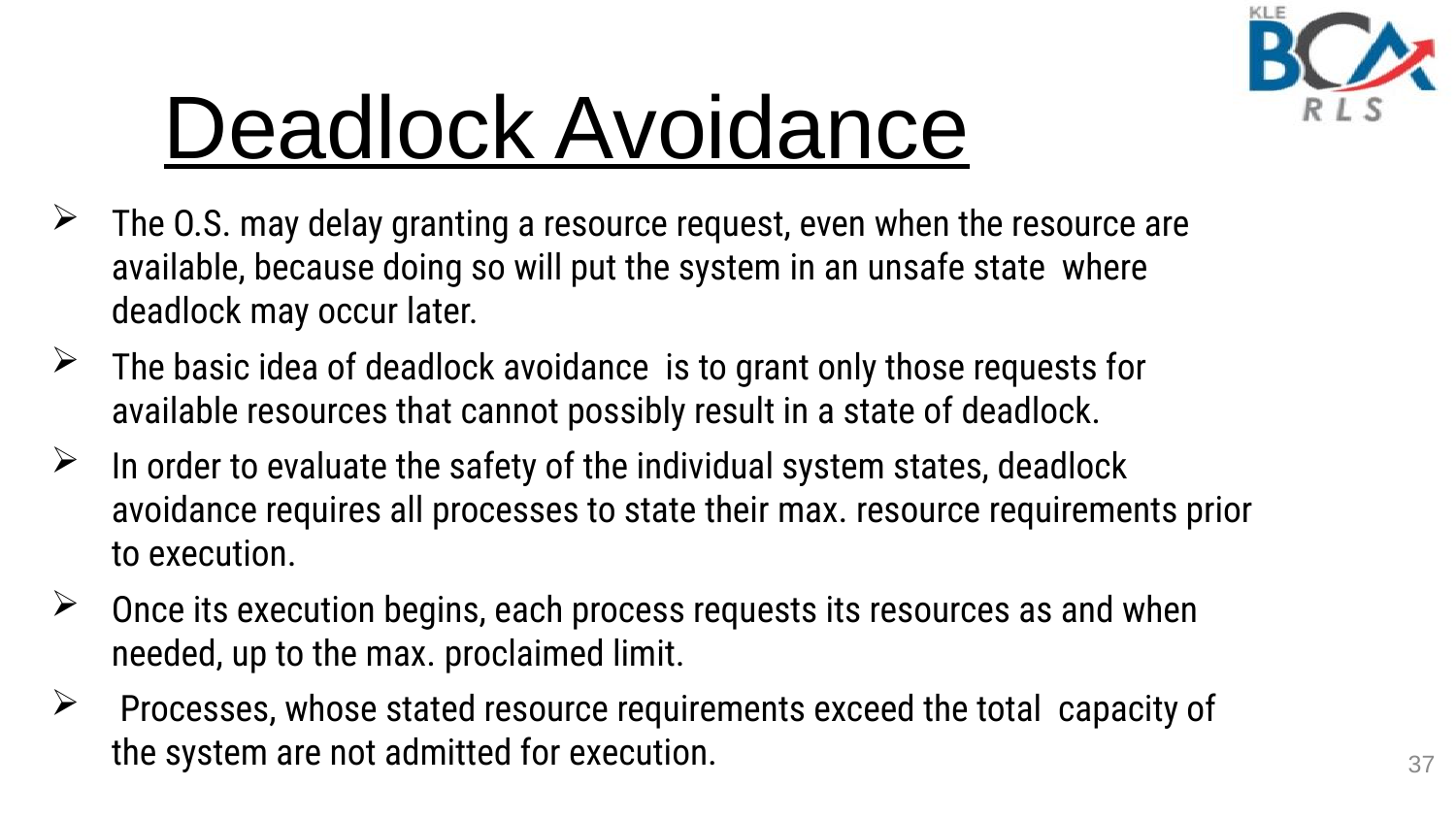

# Deadlock Avoidance
The O.S. may delay granting a resource request, even when the resource are available, because doing so will put the system in an unsafe state  where deadlock may occur later.
The basic idea of deadlock avoidance  is to grant only those requests for  available resources that cannot possibly result in a state of deadlock.
In order to evaluate the safety of the individual system states, deadlock avoidance requires all processes to state their max. resource requirements prior to execution.
Once its execution begins, each process requests its resources as and when needed, up to the max. proclaimed limit.
 Processes, whose stated resource requirements exceed the total  capacity of the system are not admitted for execution.

37